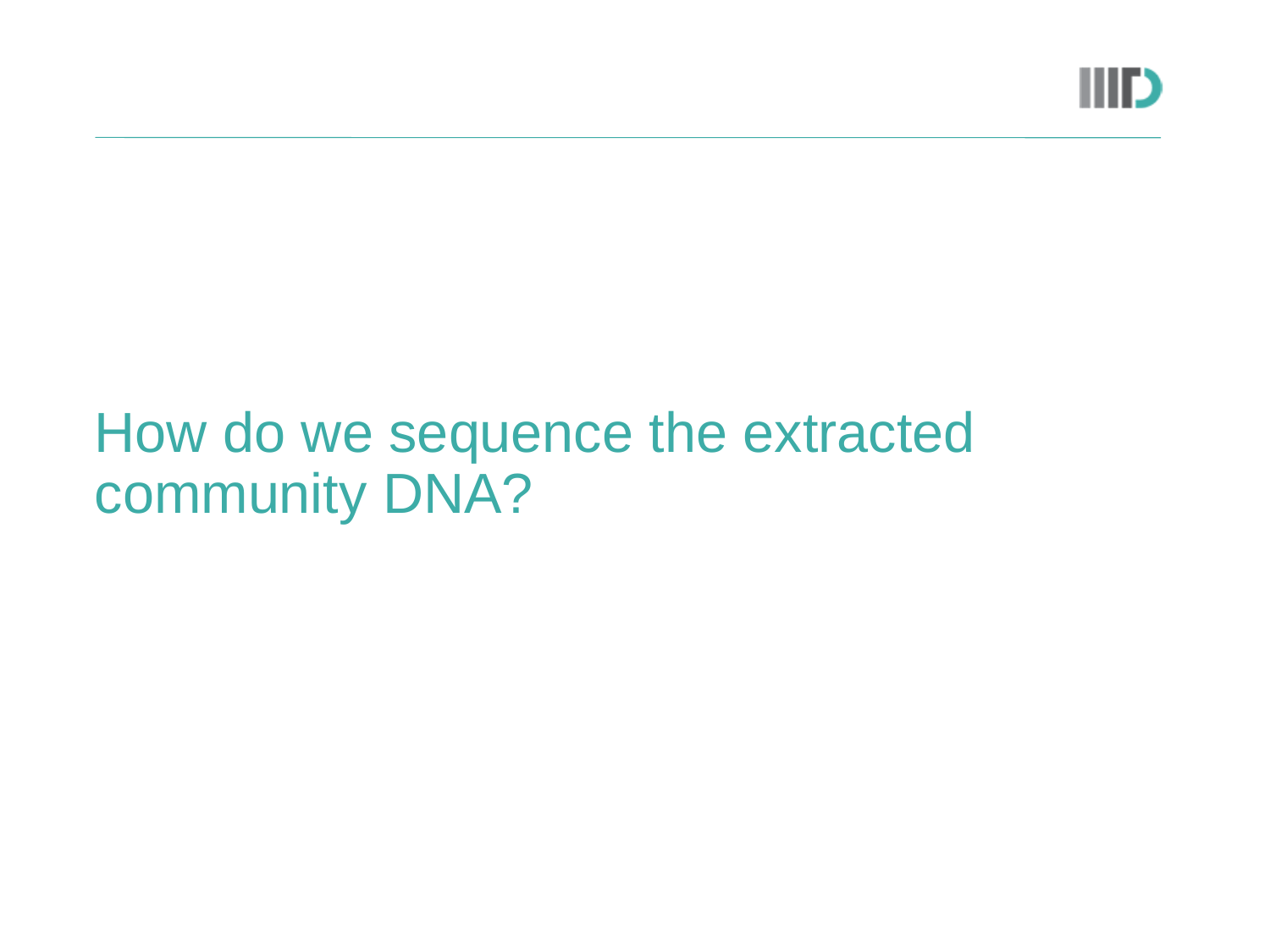

# How do we sequence the extracted community DNA?